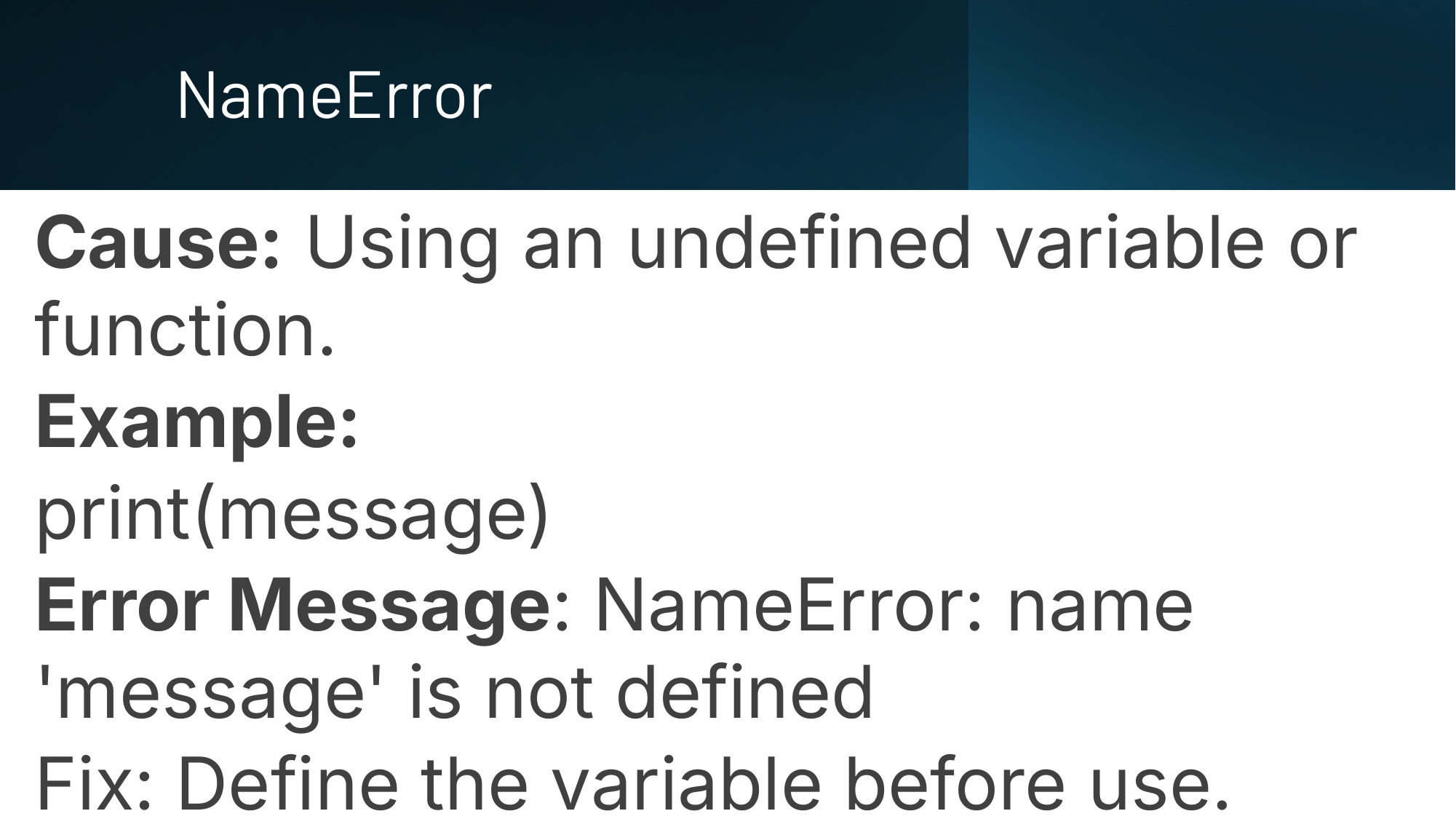

# NameError
Cause: Using an undefined variable or function.
Example:
print(message)
Error Message: NameError: name 'message' is not defined
Fix: Define the variable before use.